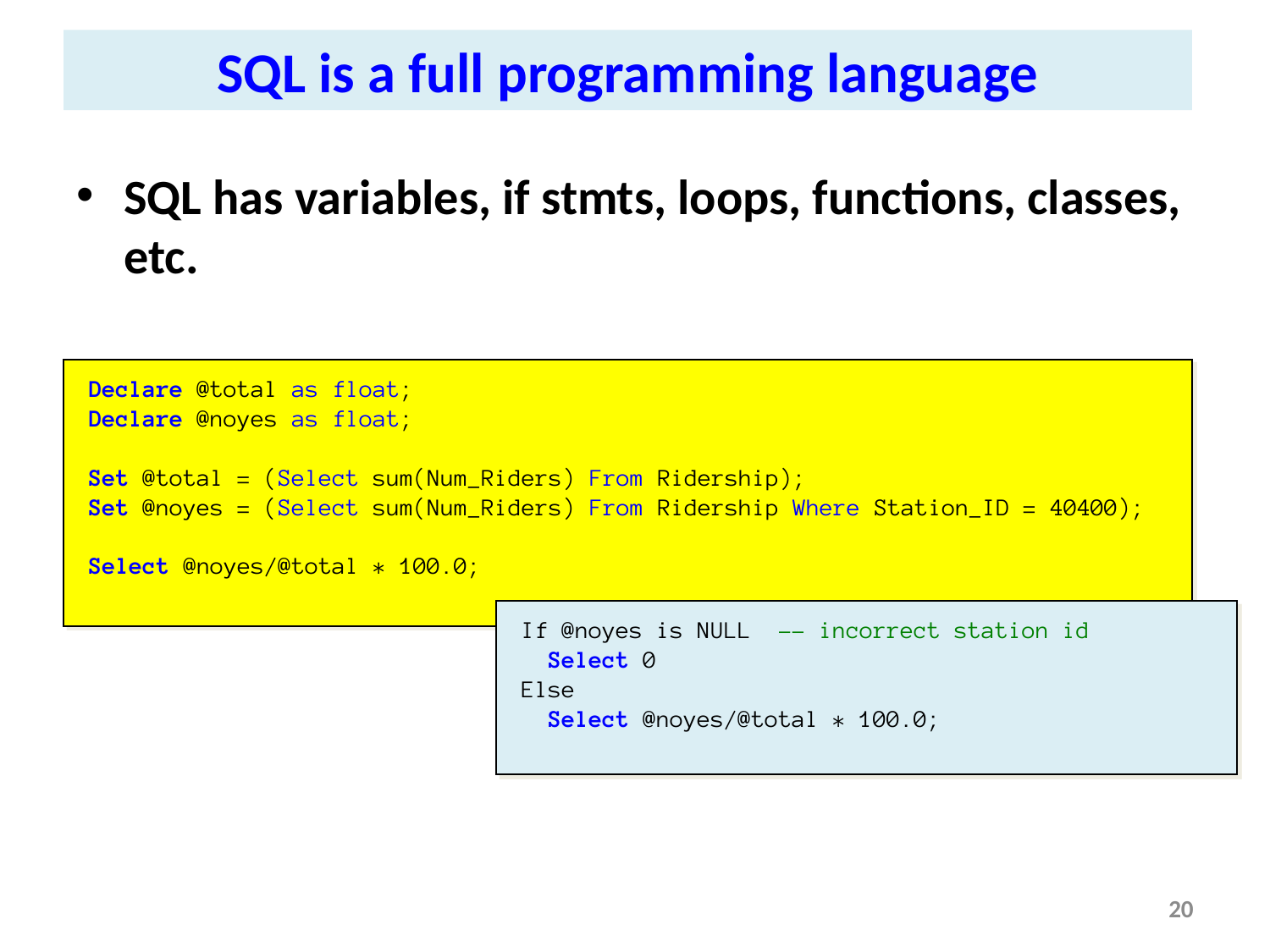

SQL is a full programming language
SQL has variables, if stmts, loops, functions, classes, etc.
Declare @total as float;
Declare @noyes as float;

Set @total = (Select sum(Num_Riders) From Ridership);
Set @noyes = (Select sum(Num_Riders) From Ridership Where Station_ID = 40400);

Select @noyes/@total * 100.0;

If @noyes is NULL  -- incorrect station id
  Select 0
Else
  Select @noyes/@total * 100.0;

20